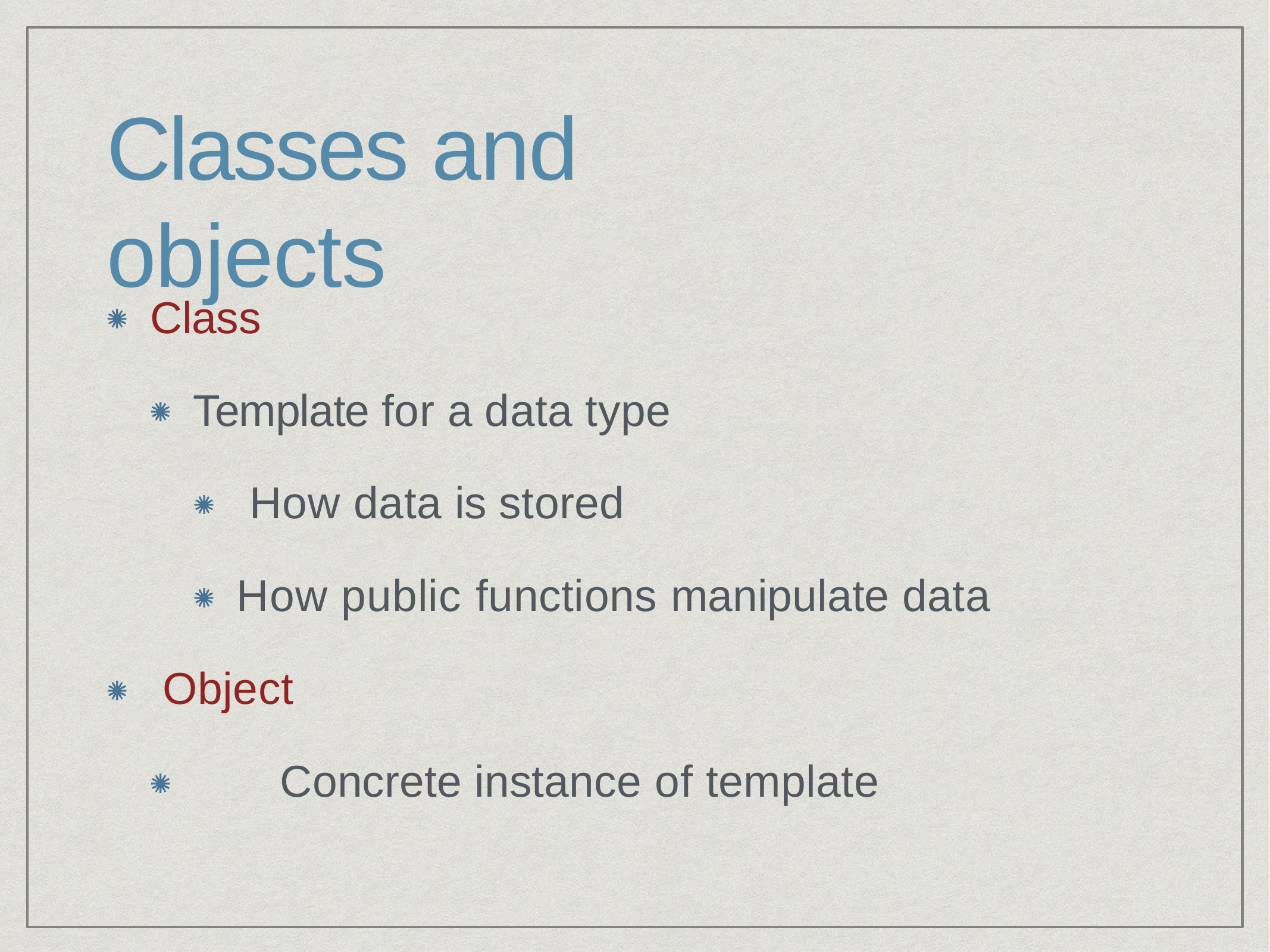

# Classes and objects
Class
Template for a data type  How data is stored
How public functions manipulate data  Object
Concrete instance of template